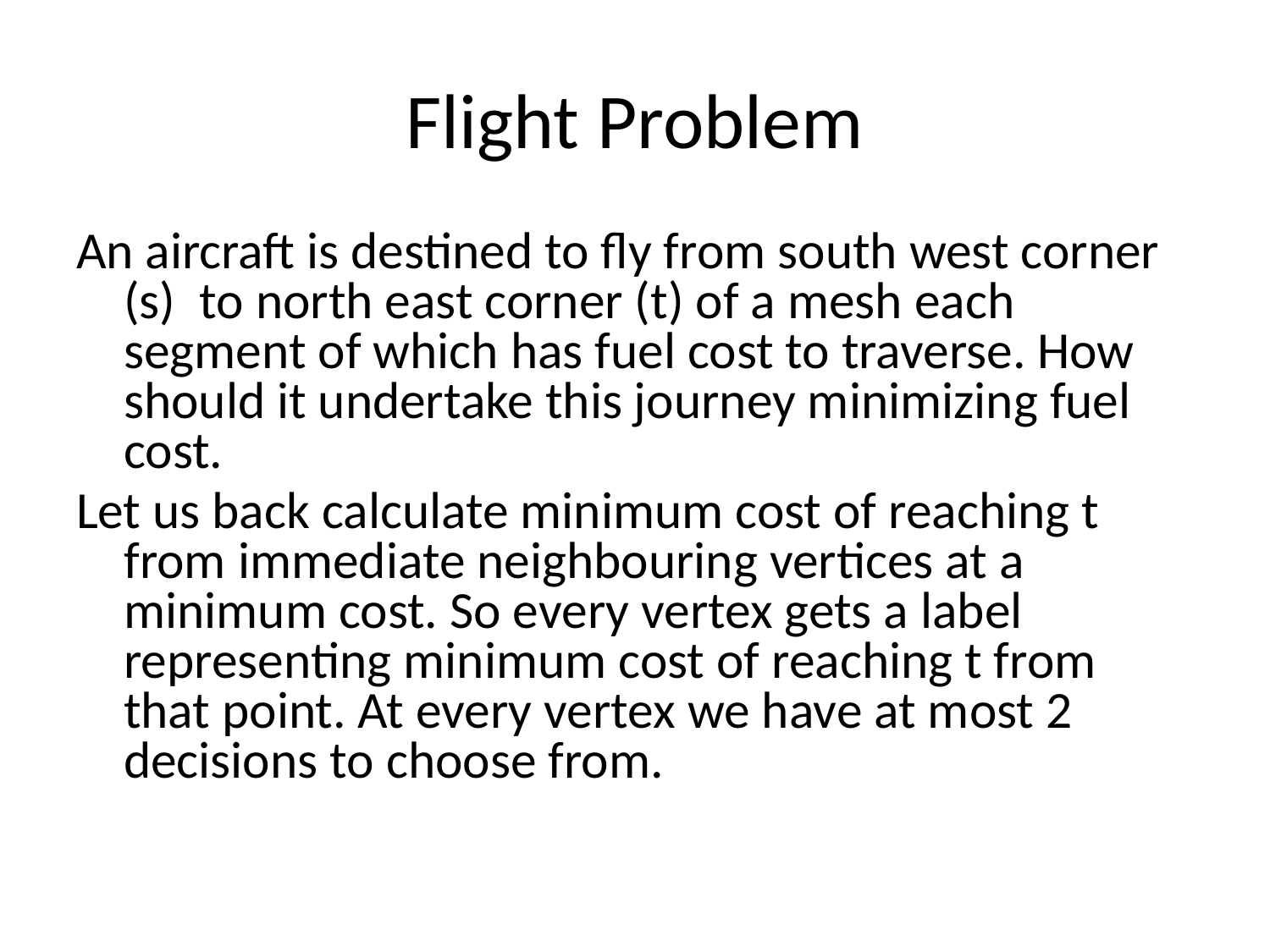

# Flight Problem
An aircraft is destined to fly from south west corner  (s)  to north east corner (t) of a mesh each segment of which has fuel cost to traverse. How should it undertake this journey minimizing fuel cost.
Let us back calculate minimum cost of reaching t from immediate neighbouring vertices at a minimum cost. So every vertex gets a label representing minimum cost of reaching t from that point. At every vertex we have at most 2 decisions to choose from.